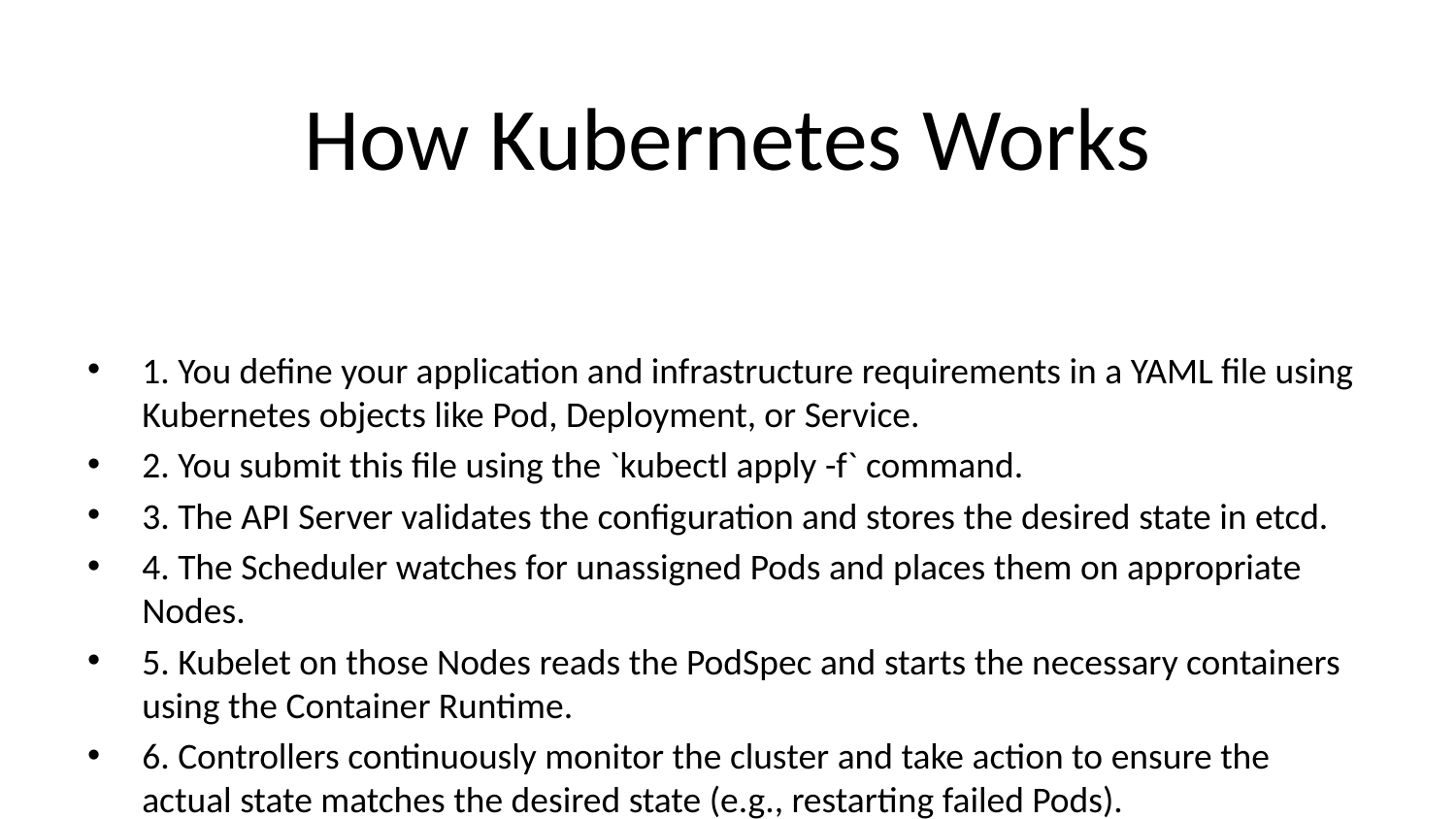

# How Kubernetes Works

1. You define your application and infrastructure requirements in a YAML file using Kubernetes objects like Pod, Deployment, or Service.
2. You submit this file using the `kubectl apply -f` command.
3. The API Server validates the configuration and stores the desired state in etcd.
4. The Scheduler watches for unassigned Pods and places them on appropriate Nodes.
5. Kubelet on those Nodes reads the PodSpec and starts the necessary containers using the Container Runtime.
6. Controllers continuously monitor the cluster and take action to ensure the actual state matches the desired state (e.g., restarting failed Pods).